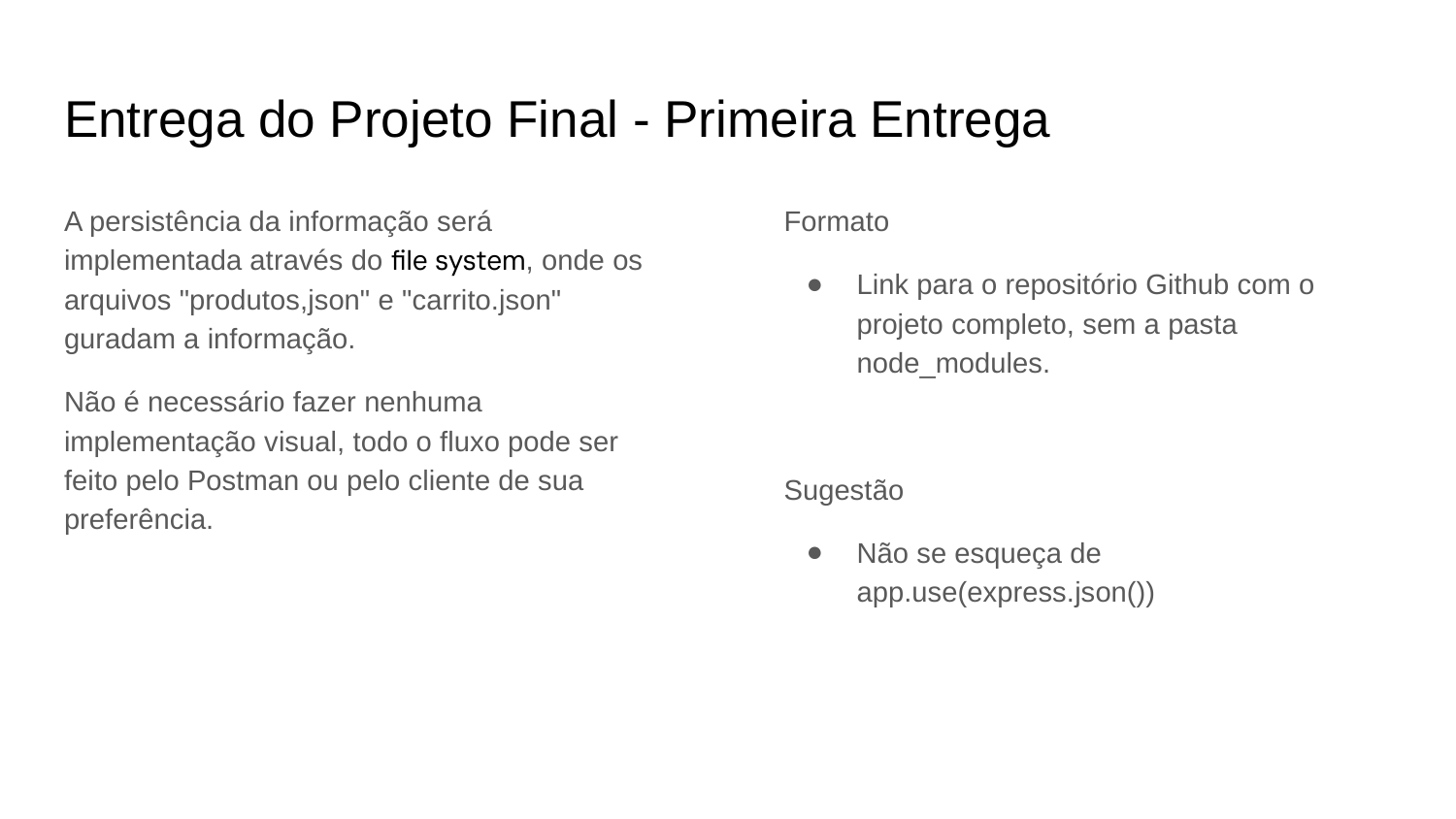

# Entrega do Projeto Final - Primeira Entrega
A persistência da informação será implementada através do file system, onde os arquivos "produtos,json" e "carrito.json" guradam a informação.
Não é necessário fazer nenhuma implementação visual, todo o fluxo pode ser feito pelo Postman ou pelo cliente de sua preferência.

Formato
Link para o repositório Github com o projeto completo, sem a pasta node_modules.

Sugestão
Não se esqueça de app.use(express.json())